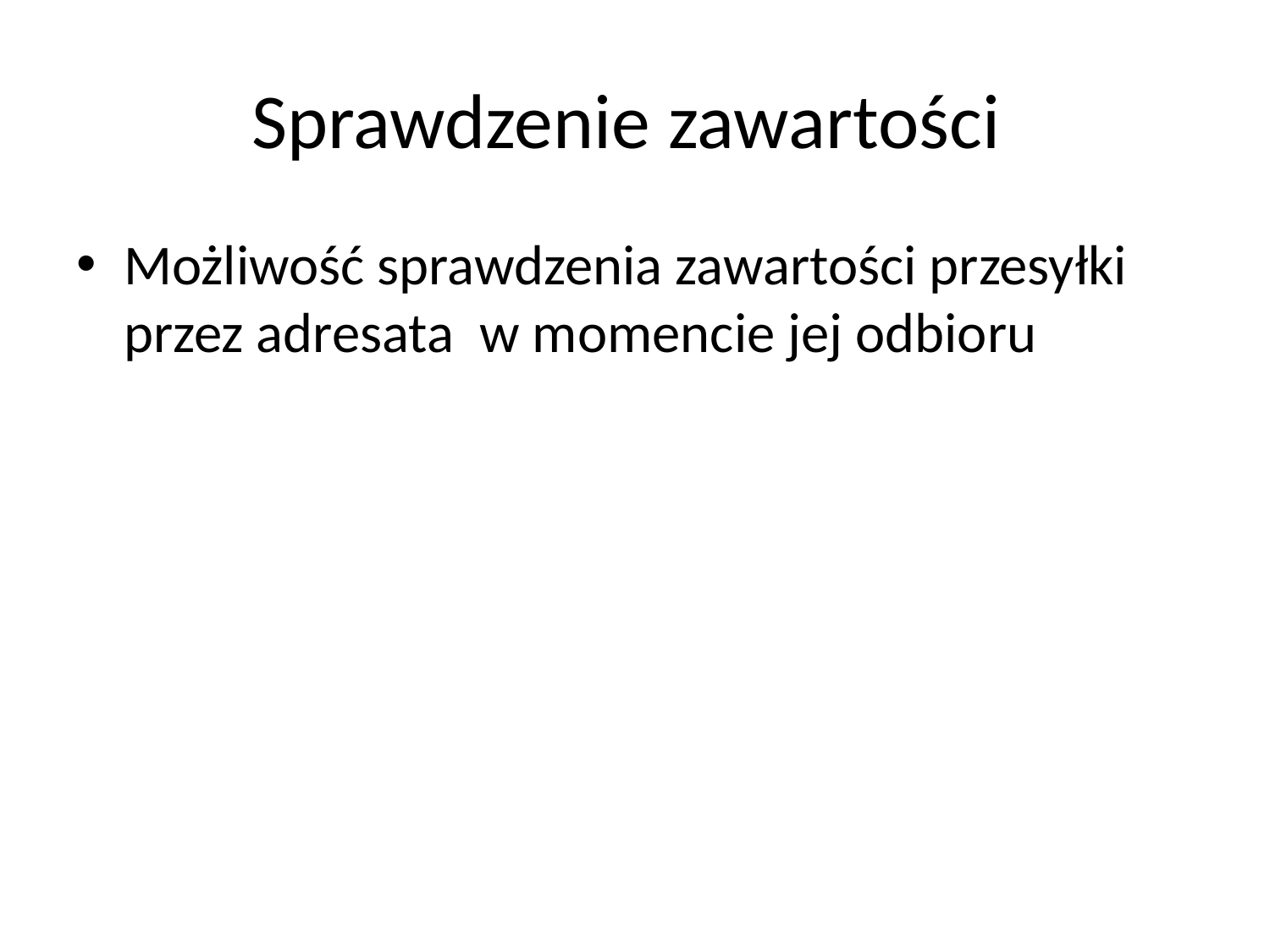

# Sprawdzenie zawartości
Możliwość sprawdzenia zawartości przesyłki przez adresata  w momencie jej odbioru